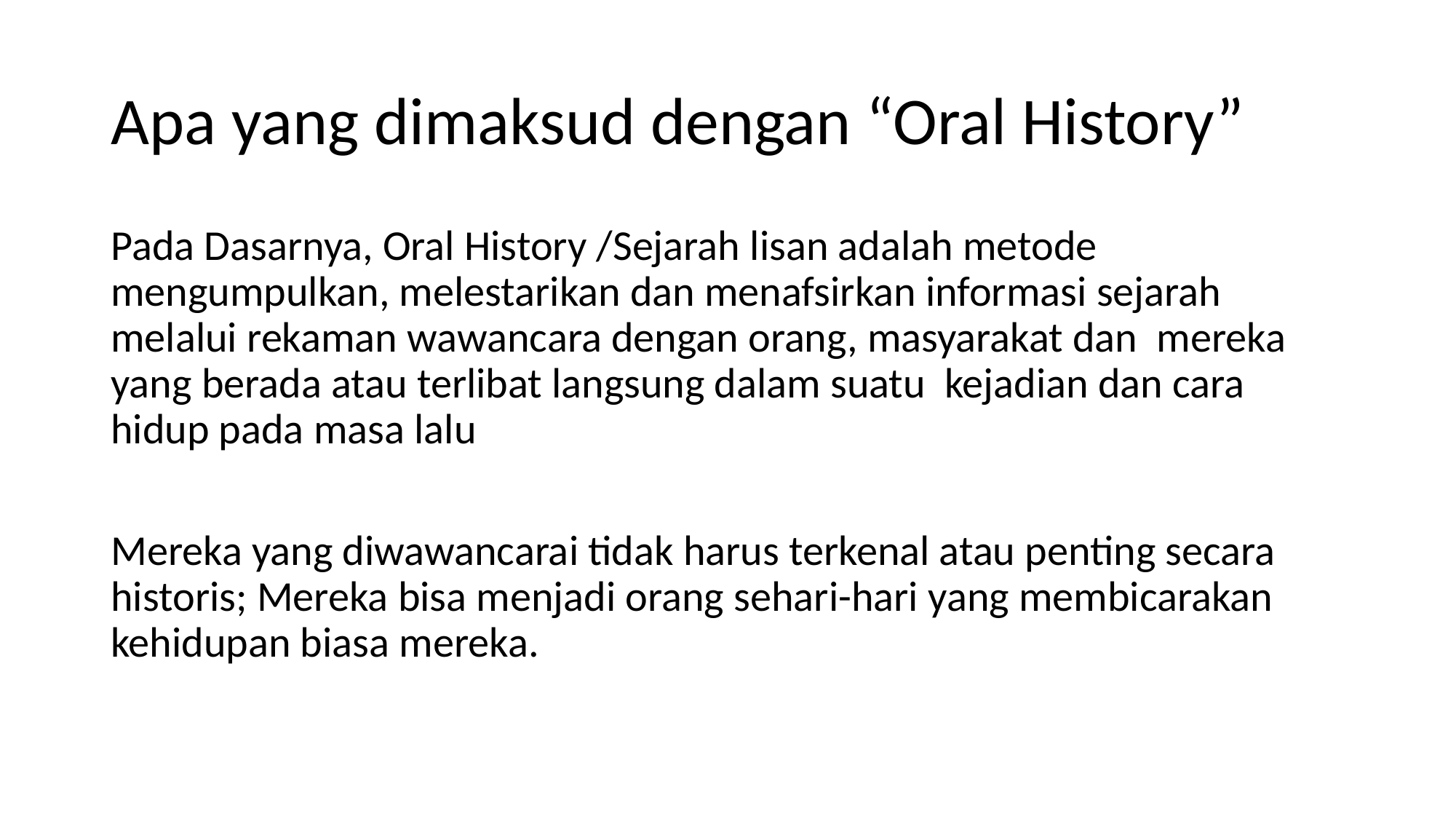

# Apa yang dimaksud dengan “Oral History”
Pada Dasarnya, Oral History /Sejarah lisan adalah metode mengumpulkan, melestarikan dan menafsirkan informasi sejarah melalui rekaman wawancara dengan orang, masyarakat dan  mereka yang berada atau terlibat langsung dalam suatu  kejadian dan cara hidup pada masa lalu

Mereka yang diwawancarai tidak harus terkenal atau penting secara historis; Mereka bisa menjadi orang sehari-hari yang membicarakan kehidupan biasa mereka.